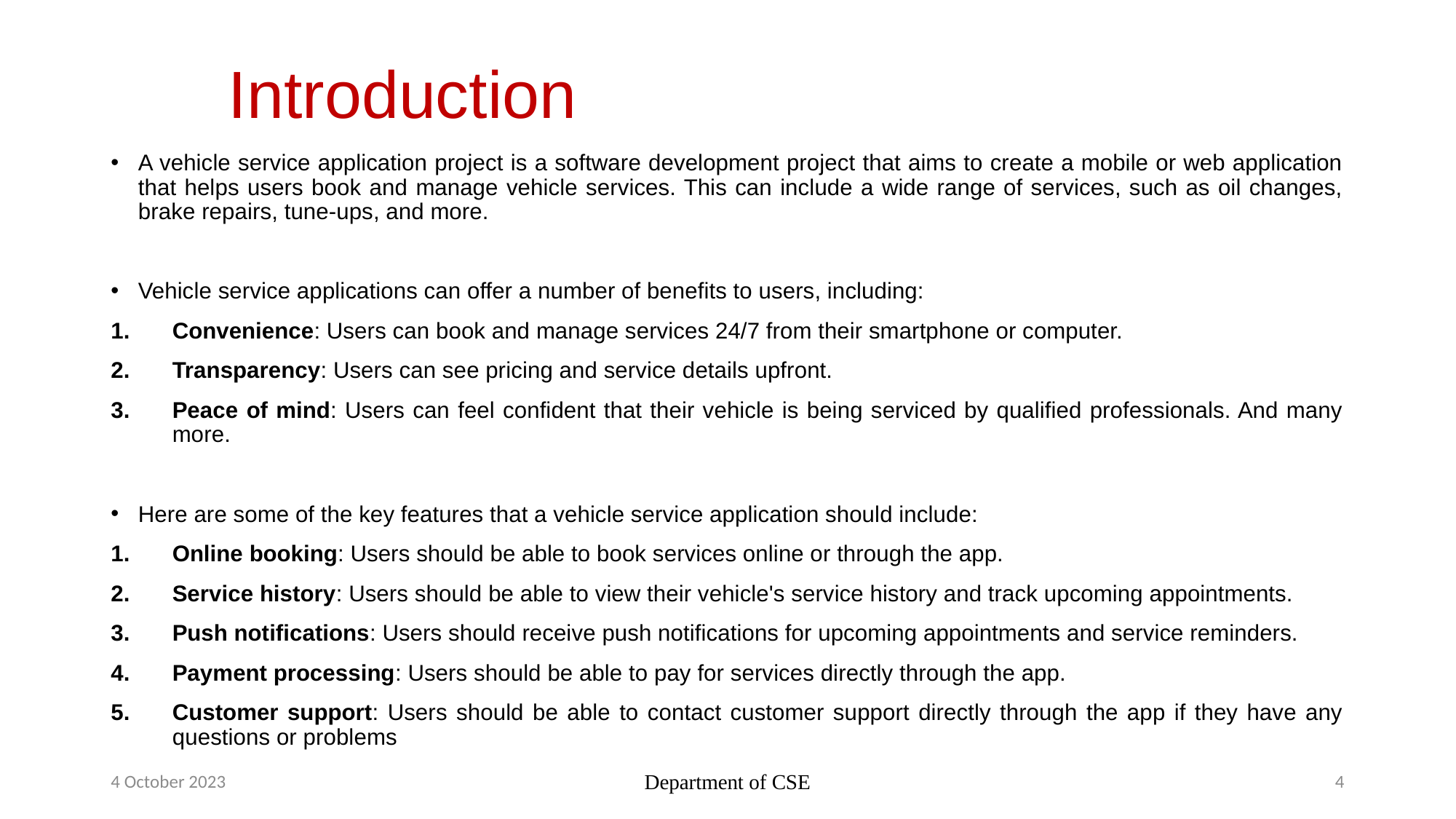

# Introduction
A vehicle service application project is a software development project that aims to create a mobile or web application that helps users book and manage vehicle services. This can include a wide range of services, such as oil changes, brake repairs, tune-ups, and more.

Vehicle service applications can offer a number of benefits to users, including:
Convenience: Users can book and manage services 24/7 from their smartphone or computer.
Transparency: Users can see pricing and service details upfront.
Peace of mind: Users can feel confident that their vehicle is being serviced by qualified professionals. And many more.

Here are some of the key features that a vehicle service application should include:
Online booking: Users should be able to book services online or through the app.
Service history: Users should be able to view their vehicle's service history and track upcoming appointments.
Push notifications: Users should receive push notifications for upcoming appointments and service reminders.
Payment processing: Users should be able to pay for services directly through the app.
Customer support: Users should be able to contact customer support directly through the app if they have any questions or problems

4 October 2023
Department of CSE
4